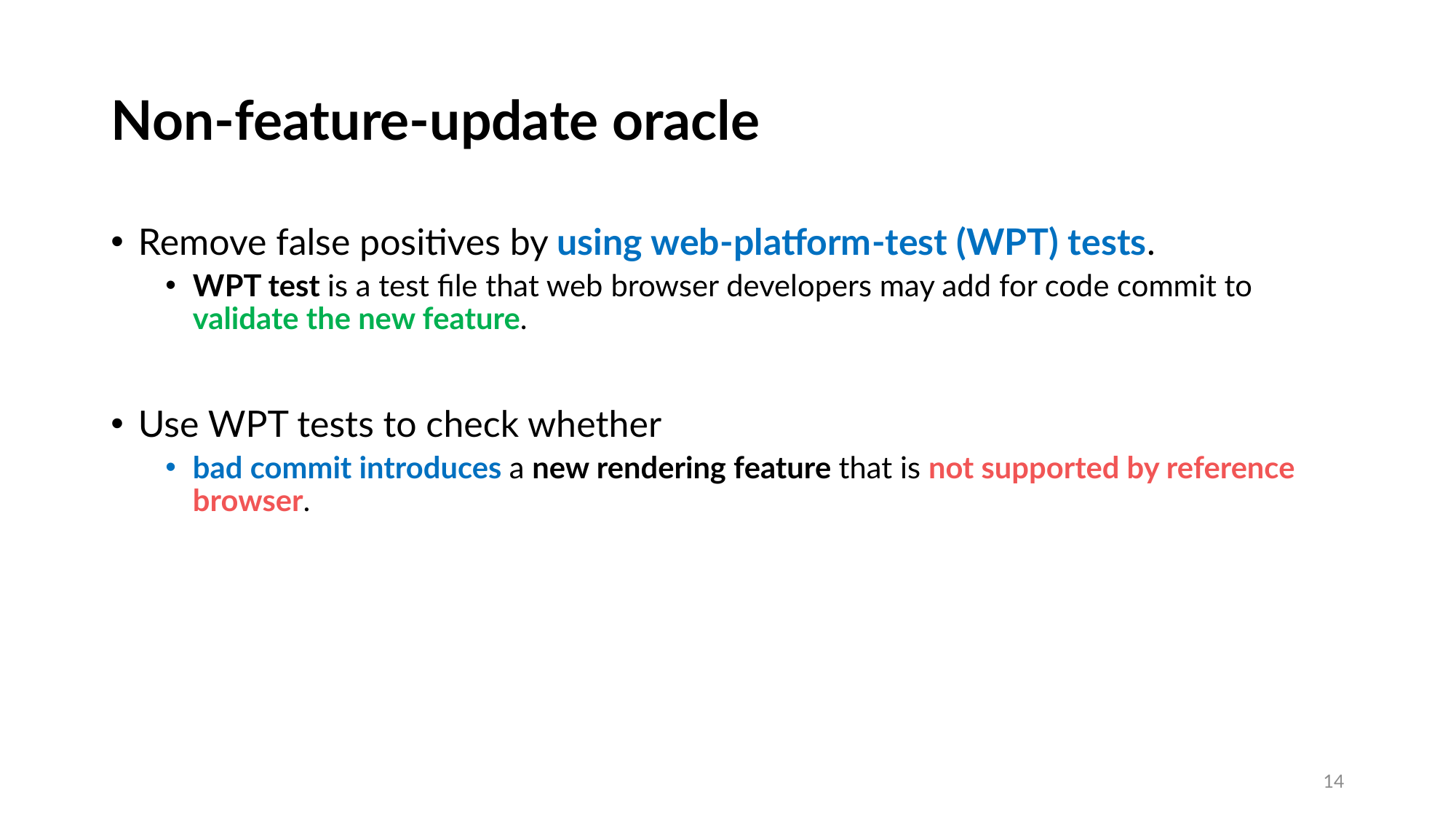

# Non-feature-update oracle
Remove false positives by using web-platform-test (WPT) tests.
WPT test is a test file that web browser developers may add for code commit to validate the new feature.

Use WPT tests to check whether
bad commit introduces a new rendering feature that is not supported by reference browser.
14